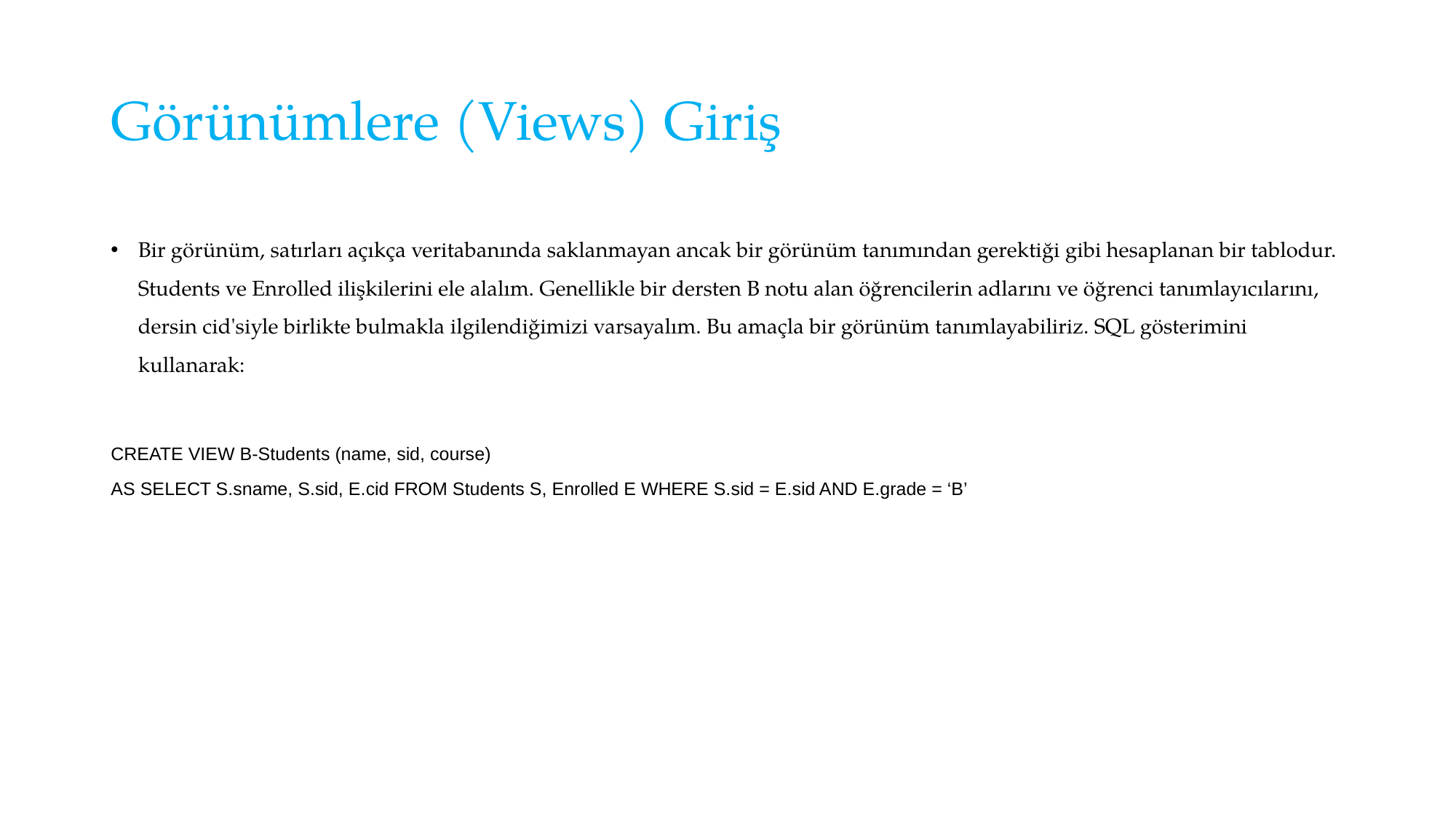

# Görünümlere (Views) Giriş
Bir görünüm, satırları açıkça veritabanında saklanmayan ancak bir görünüm tanımından gerektiği gibi hesaplanan bir tablodur. Students ve Enrolled ilişkilerini ele alalım. Genellikle bir dersten B notu alan öğrencilerin adlarını ve öğrenci tanımlayıcılarını, dersin cid'siyle birlikte bulmakla ilgilendiğimizi varsayalım. Bu amaçla bir görünüm tanımlayabiliriz. SQL gösterimini kullanarak:

CREATE VIEW B-Students (name, sid, course)
AS SELECT S.sname, S.sid, E.cid FROM Students S, Enrolled E WHERE S.sid = E.sid AND E.grade = ‘B’